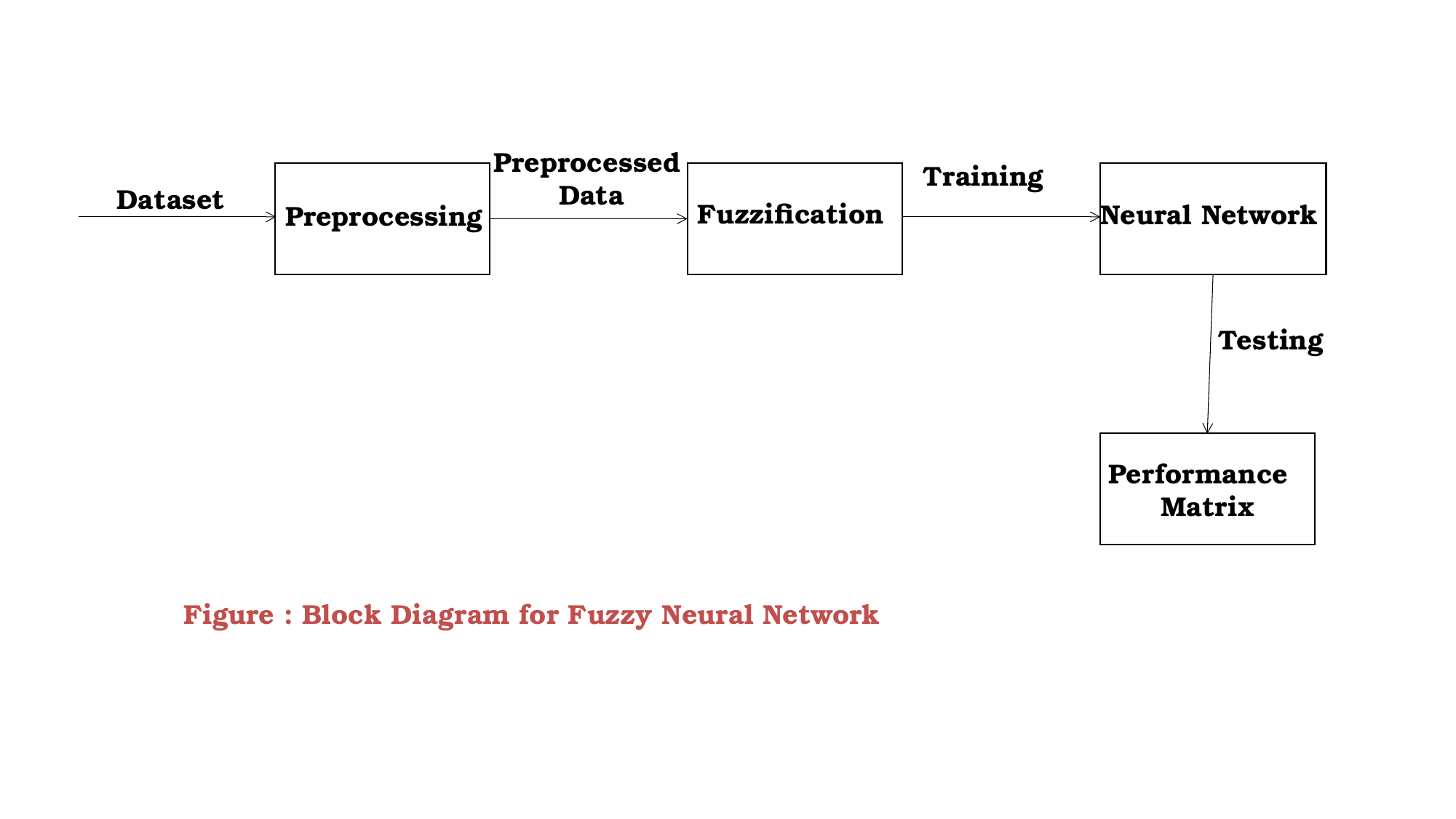

Preprocessed
       Data

  Dataset
Training

Fuzzification

 Preprocessing
Neural Network
Testing

Performance   Matrix
Figure : Block Diagram for Fuzzy Neural Network